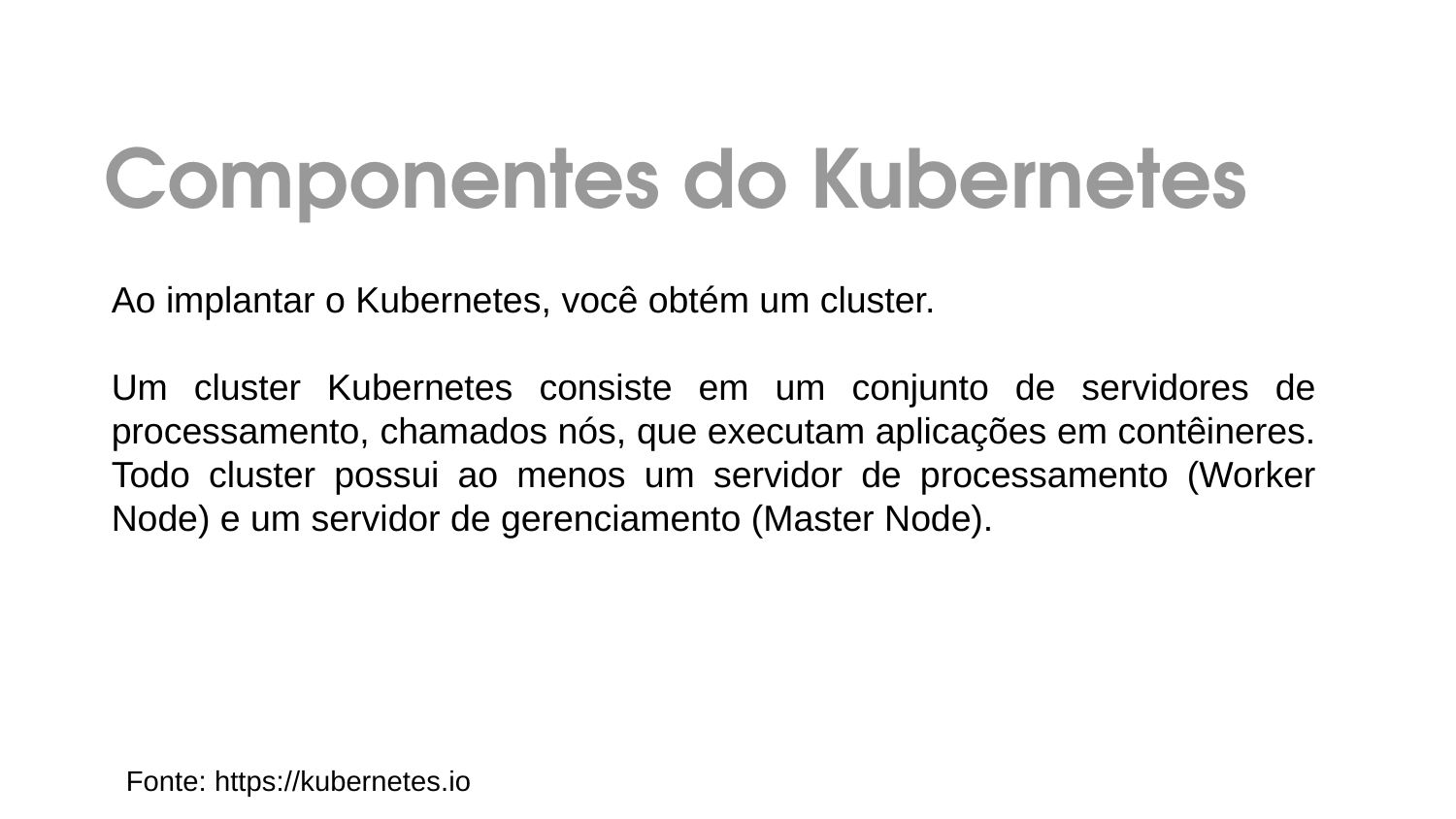

Componentes do Kubernetes
Ao implantar o Kubernetes, você obtém um cluster.

Um cluster Kubernetes consiste em um conjunto de servidores de processamento, chamados nós, que executam aplicações em contêineres. Todo cluster possui ao menos um servidor de processamento (Worker Node) e um servidor de gerenciamento (Master Node).

Fonte: https://kubernetes.io